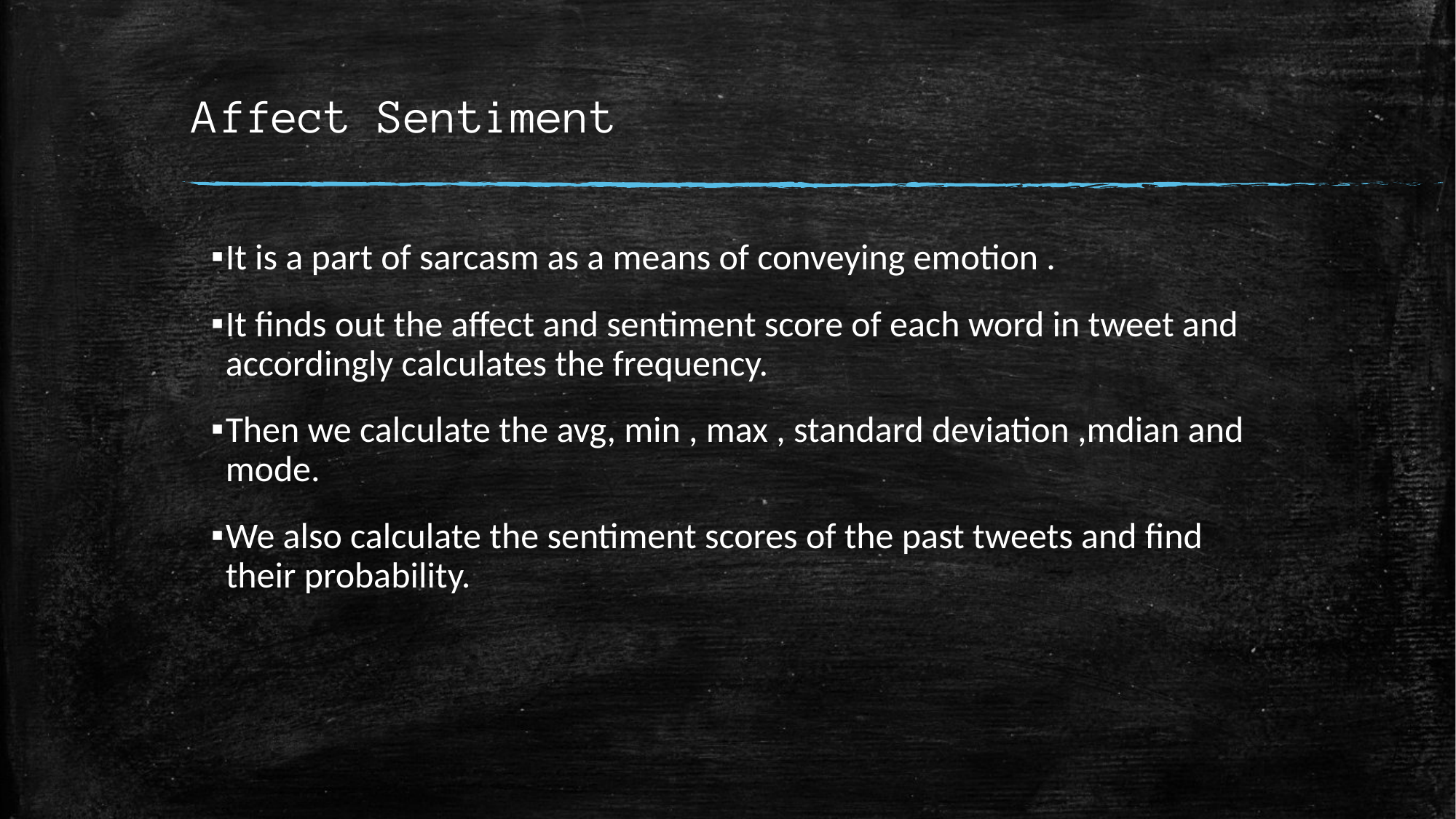

# Affect Sentiment
It is a part of sarcasm as a means of conveying emotion .
It finds out the affect and sentiment score of each word in tweet and accordingly calculates the frequency.
Then we calculate the avg, min , max , standard deviation ,mdian and mode.
We also calculate the sentiment scores of the past tweets and find their probability.